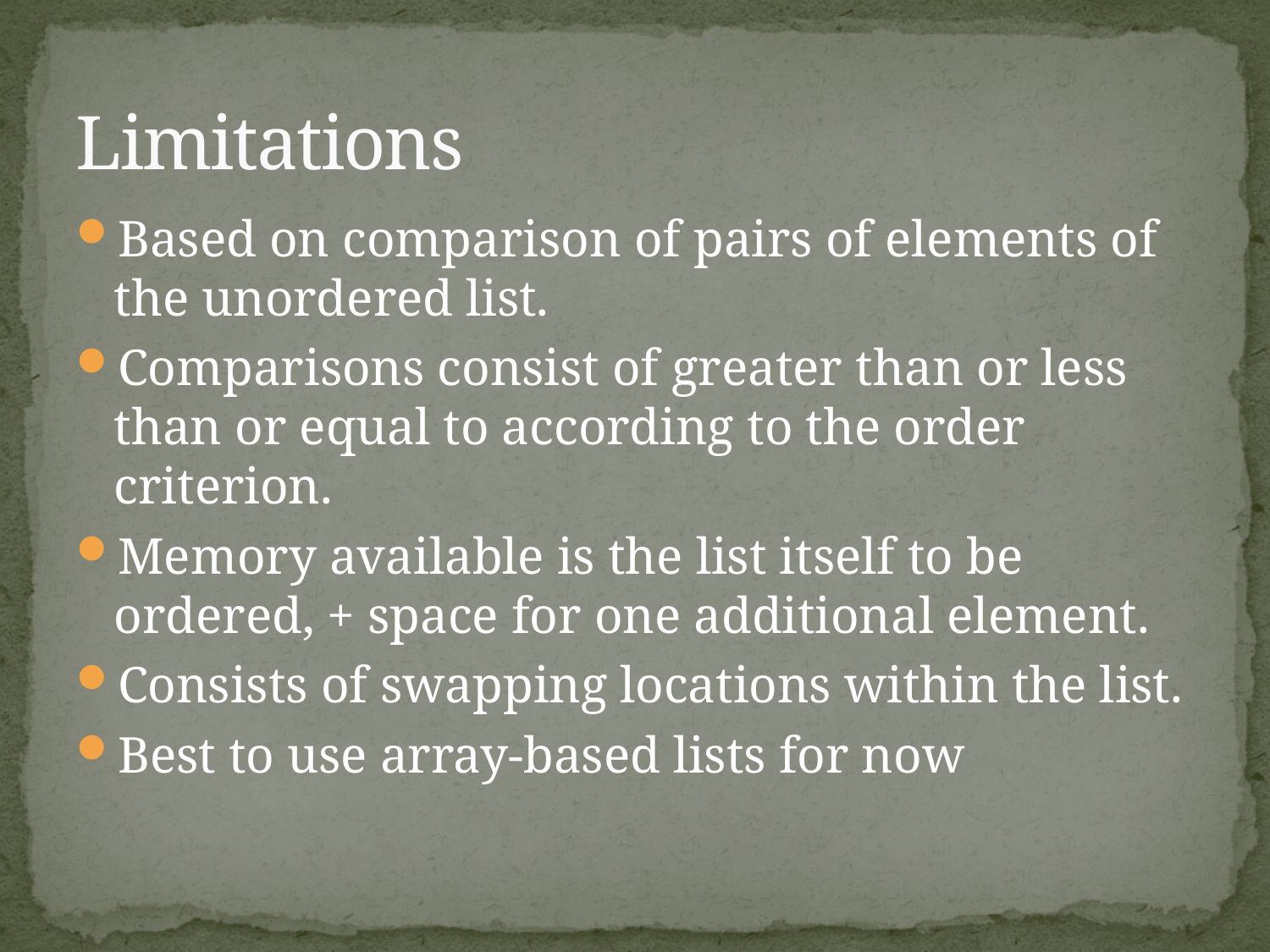

# Limitations
Based on comparison of pairs of elements of the unordered list.
Comparisons consist of greater than or less than or equal to according to the order criterion.
Memory available is the list itself to be ordered, + space for one additional element.
Consists of swapping locations within the list.
Best to use array-based lists for now